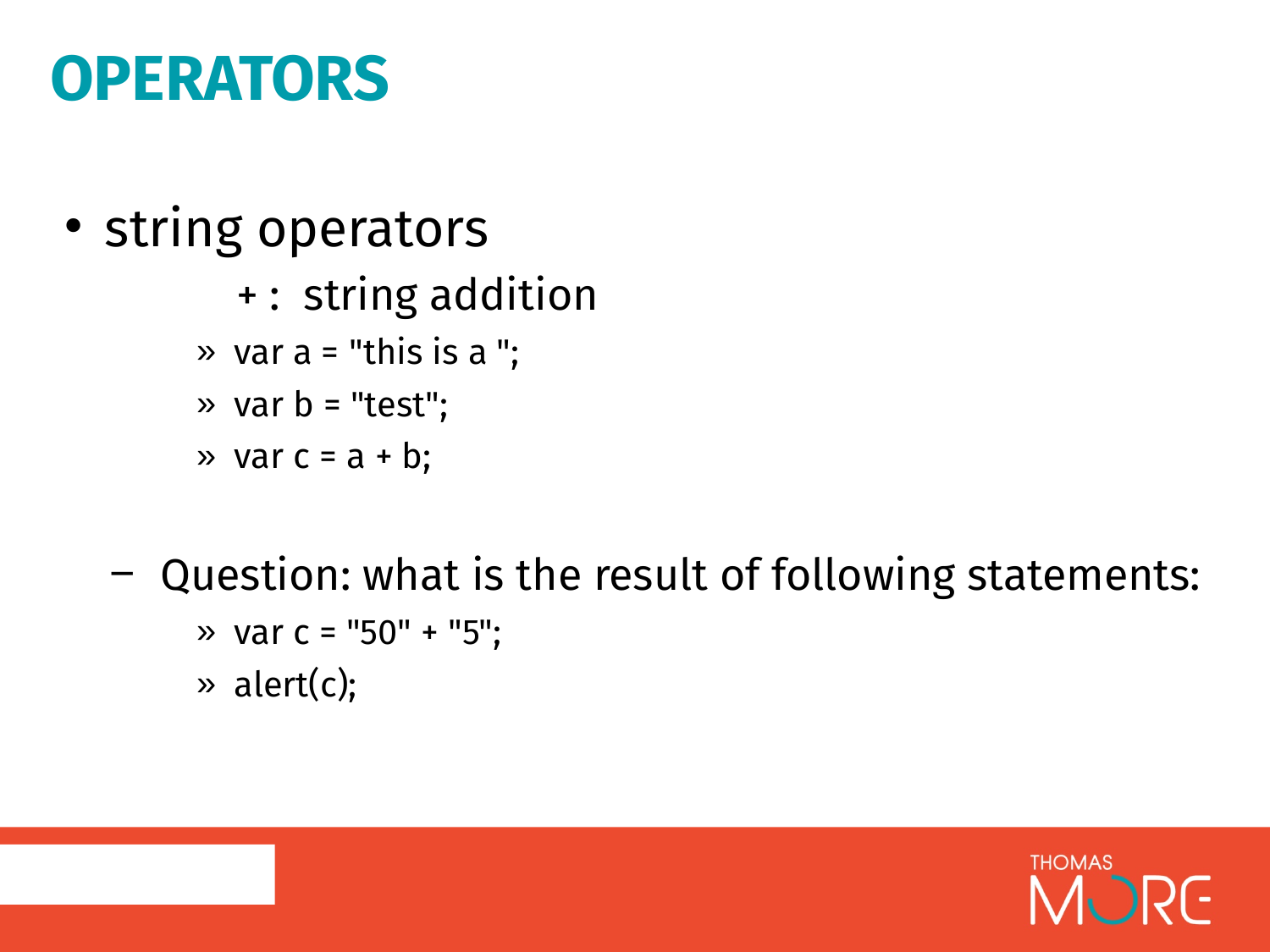

Operators
string operators
	+ :  string addition
var a = "this is a ";
var b = "test";
var c = a + b;

Question: what is the result of following statements:
var c = "50" + "5";
alert(c);